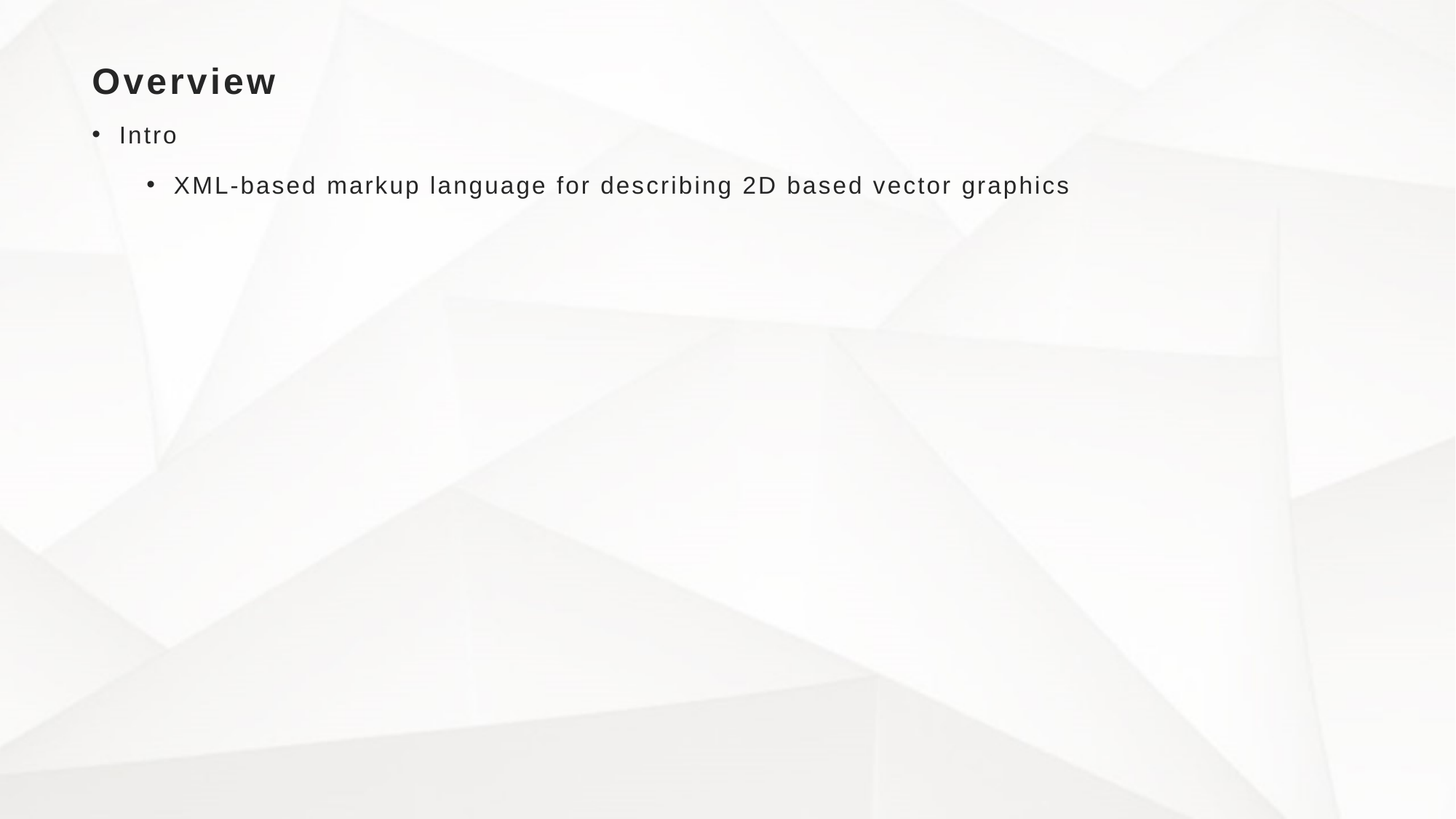

# Overview
Intro
XML-based markup language for describing 2D based vector graphics